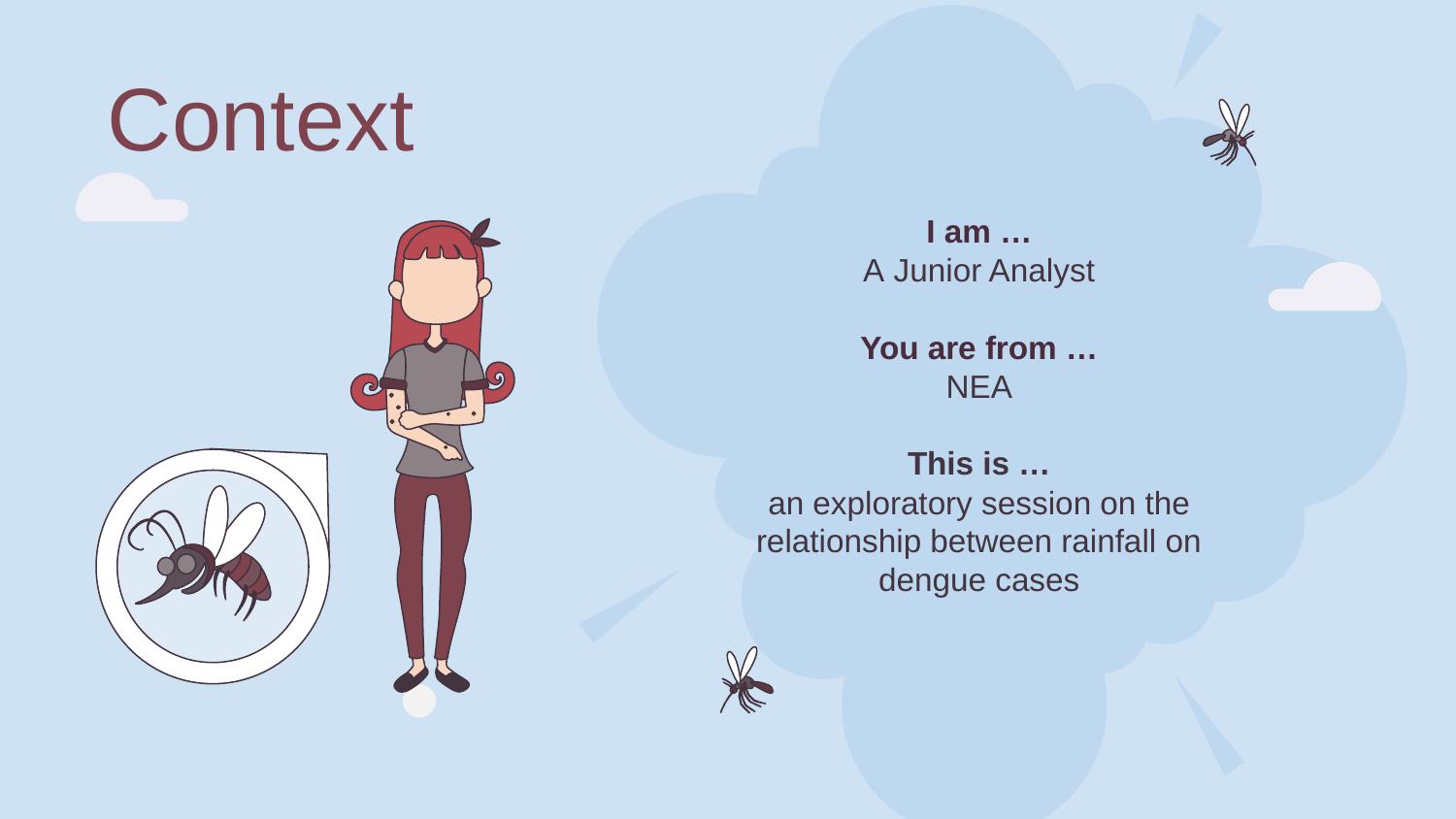

# Context
I am …
A Junior Analyst

You are from …
NEA

This is …
an exploratory session on the relationship between rainfall on dengue cases